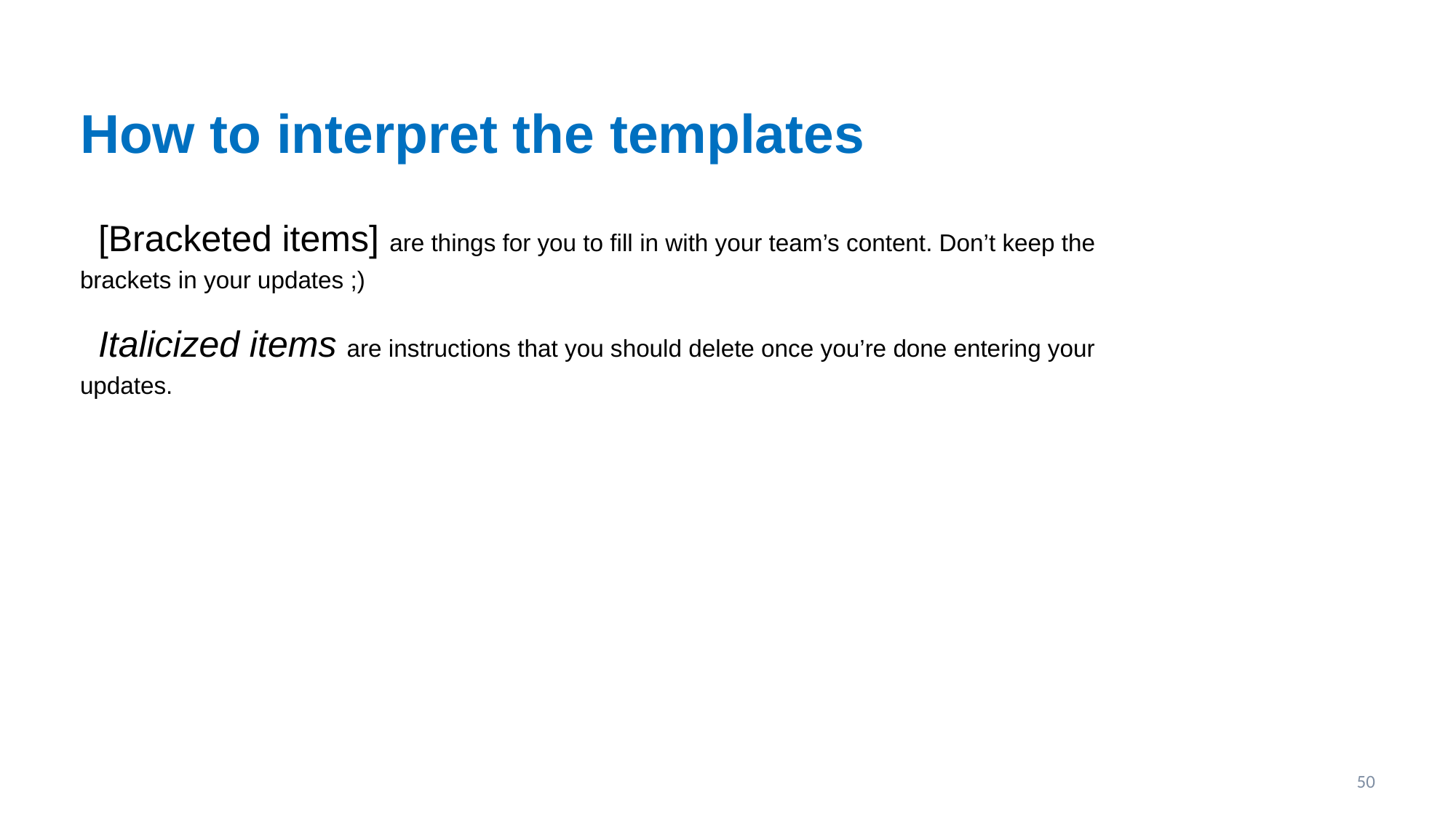

# How to interpret the templates
[Bracketed items] are things for you to fill in with your team’s content. Don’t keep the brackets in your updates ;)
Italicized items are instructions that you should delete once you’re done entering your updates.
50